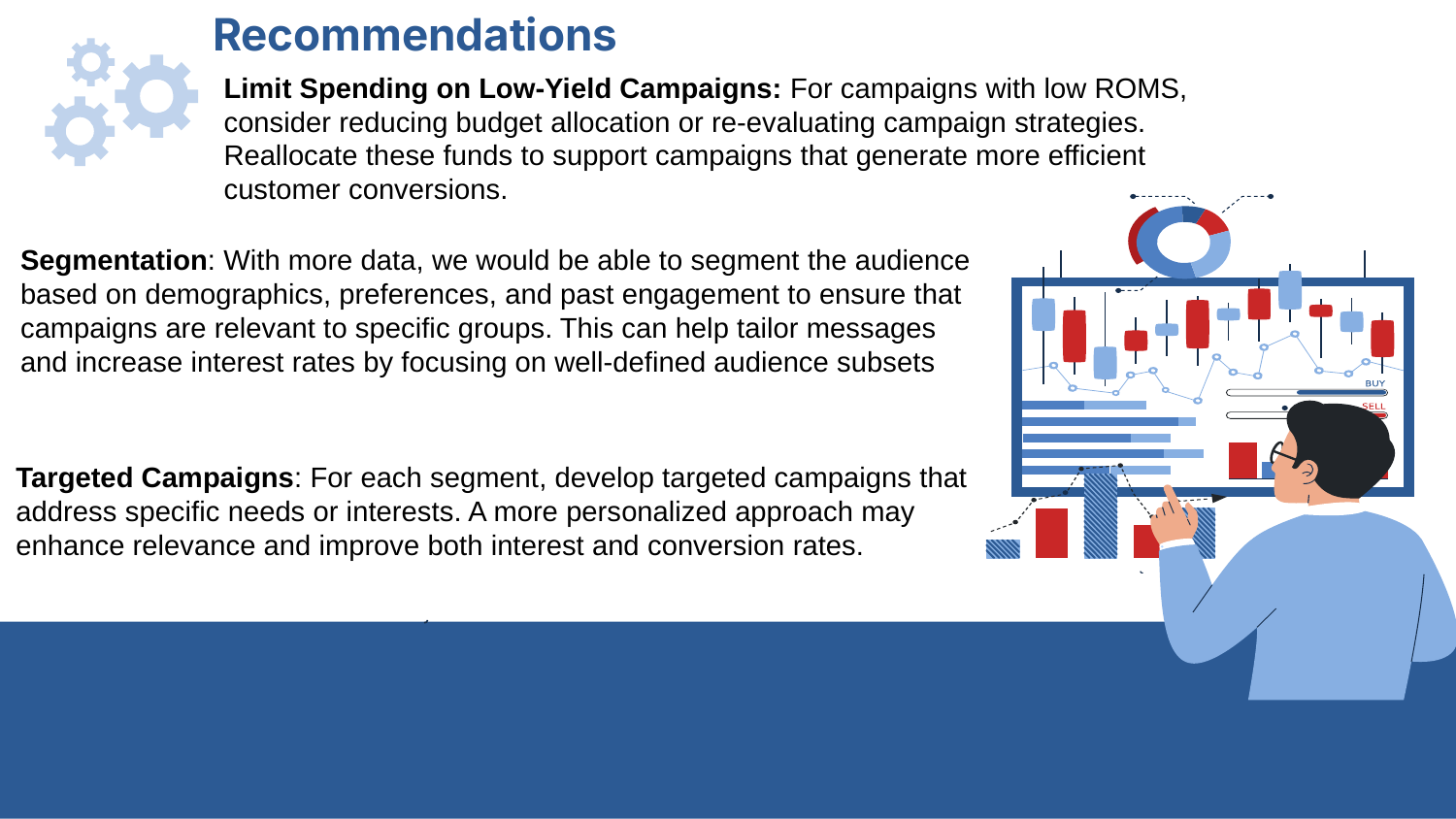

Recommendations

Limit Spending on Low-Yield Campaigns: For campaigns with low ROMS, consider reducing budget allocation or re-evaluating campaign strategies. Reallocate these funds to support campaigns that generate more efficient customer conversions.

Segmentation: With more data, we would be able to segment the audience based on demographics, preferences, and past engagement to ensure that campaigns are relevant to specific groups. This can help tailor messages and increase interest rates by focusing on well-defined audience subsets
Targeted Campaigns: For each segment, develop targeted campaigns that address specific needs or interests. A more personalized approach may enhance relevance and improve both interest and conversion rates.